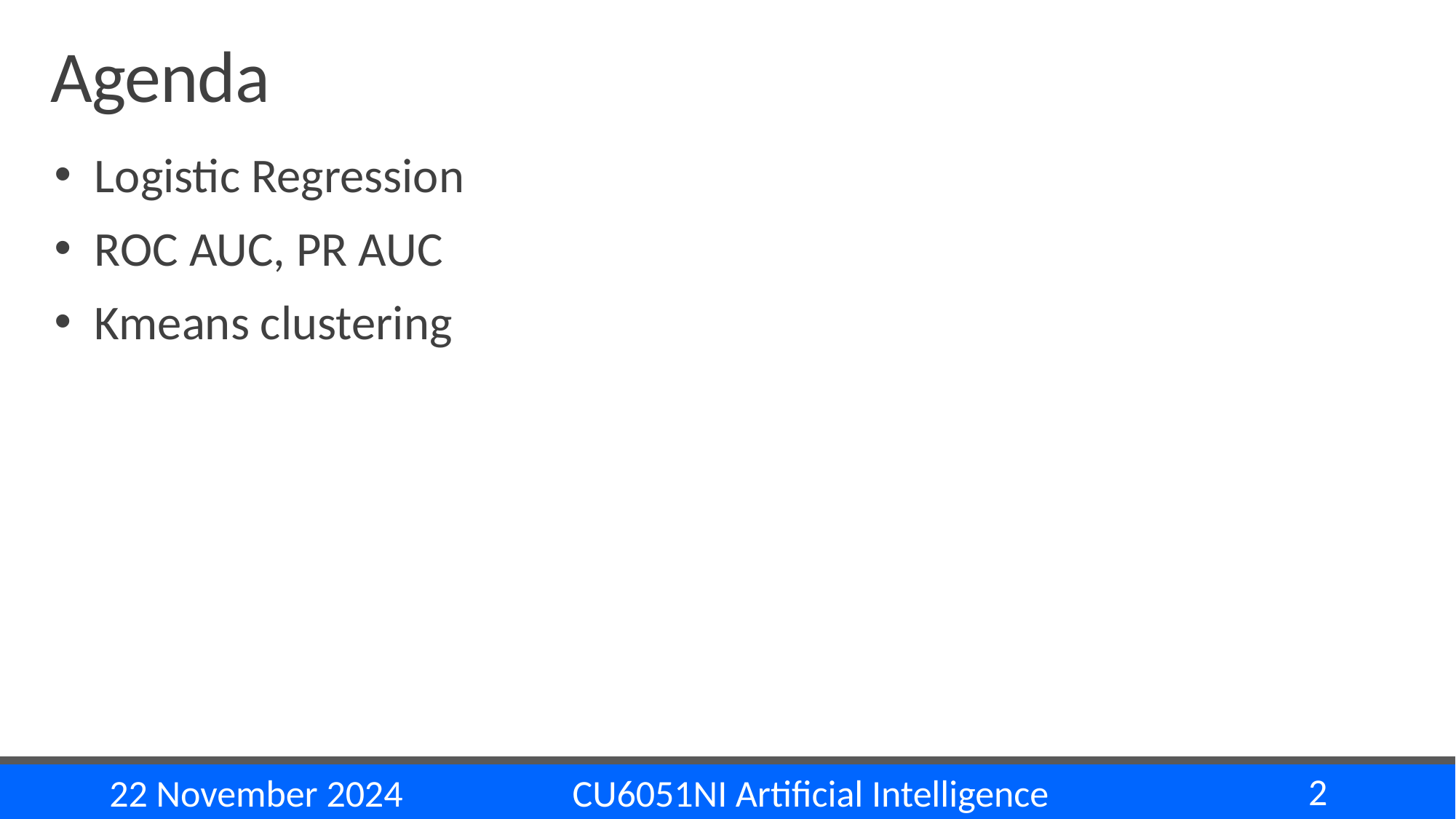

# Agenda
Logistic Regression
ROC AUC, PR AUC
Kmeans clustering
2
CU6051NI Artificial Intelligence
22 November 2024